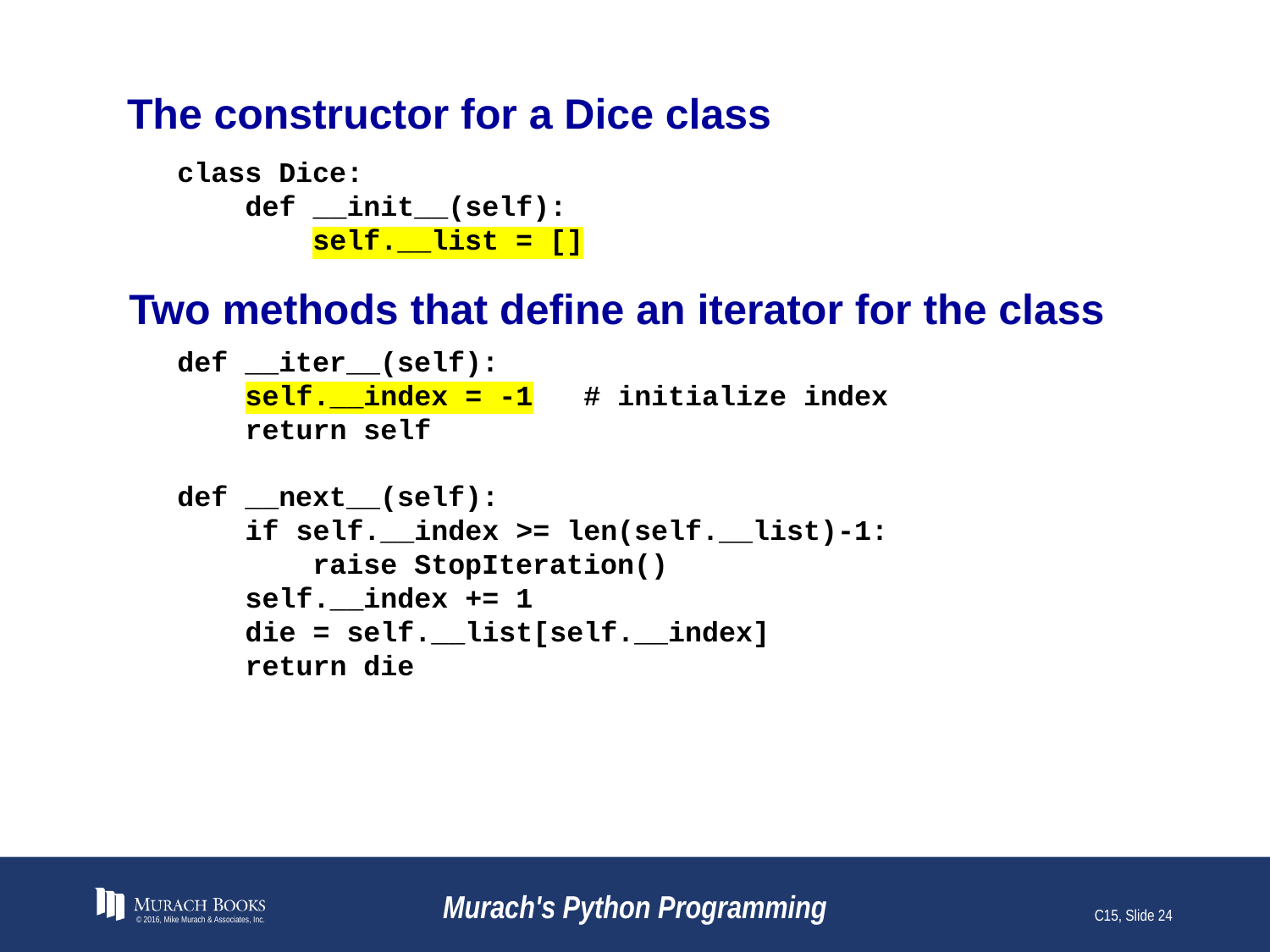

# The constructor for a Dice class
class Dice:
    def __init__(self):
        self.__list = []
Two methods that define an iterator for the class
def __iter__(self):
    self.__index = -1   # initialize index
    return self

def __next__(self):
    if self.__index >= len(self.__list)-1:
        raise StopIteration()
    self.__index += 1
    die = self.__list[self.__index]
    return die

© 2016, Mike Murach & Associates, Inc.
Murach's Python Programming

C15, Slide 24